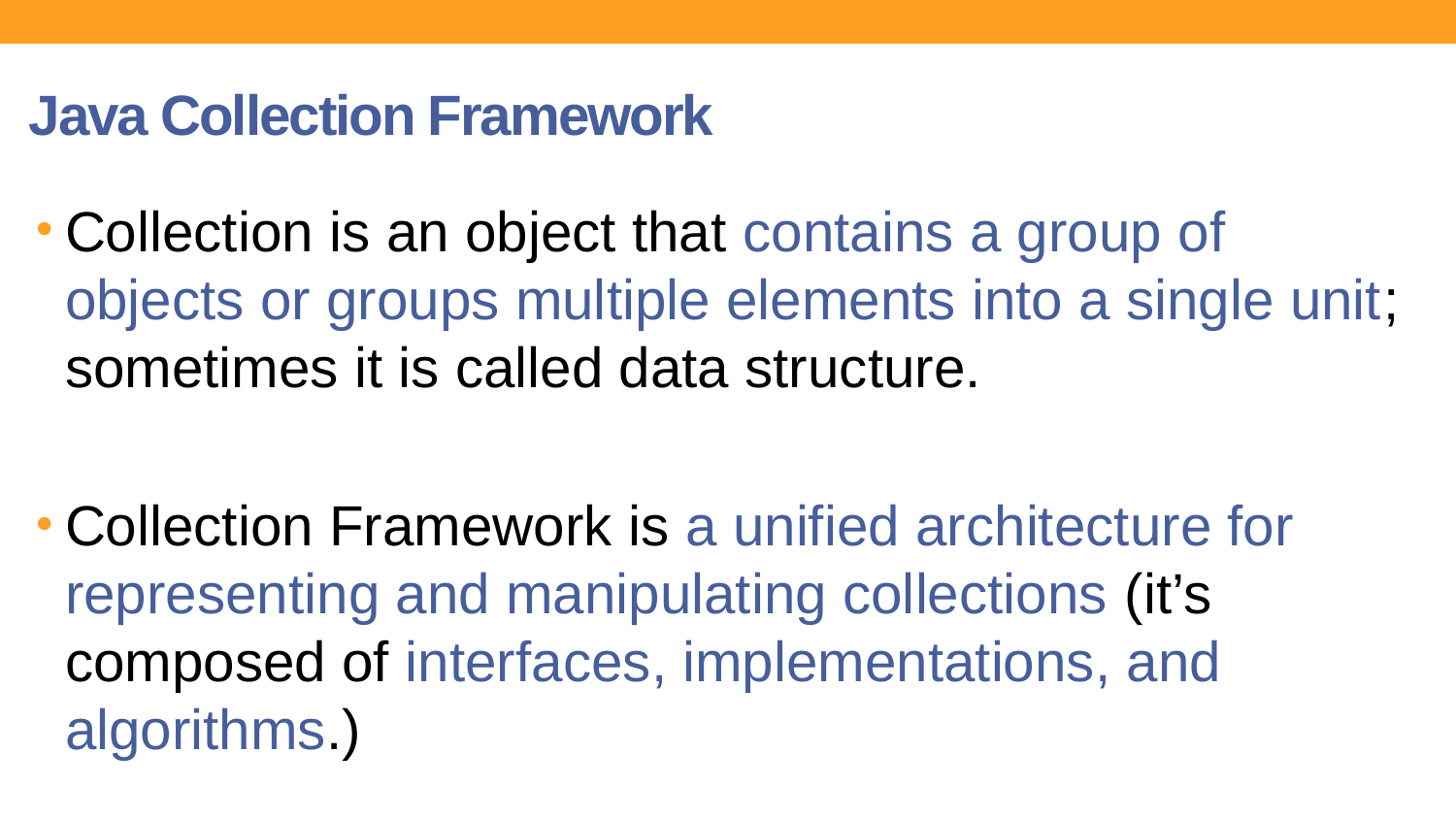

Java Collection Framework
Collection is an object that contains a group of objects or groups multiple elements into a single unit; sometimes it is called data structure.

Collection Framework is a unified architecture for representing and manipulating collections (it’s composed of interfaces, implementations, and algorithms.)